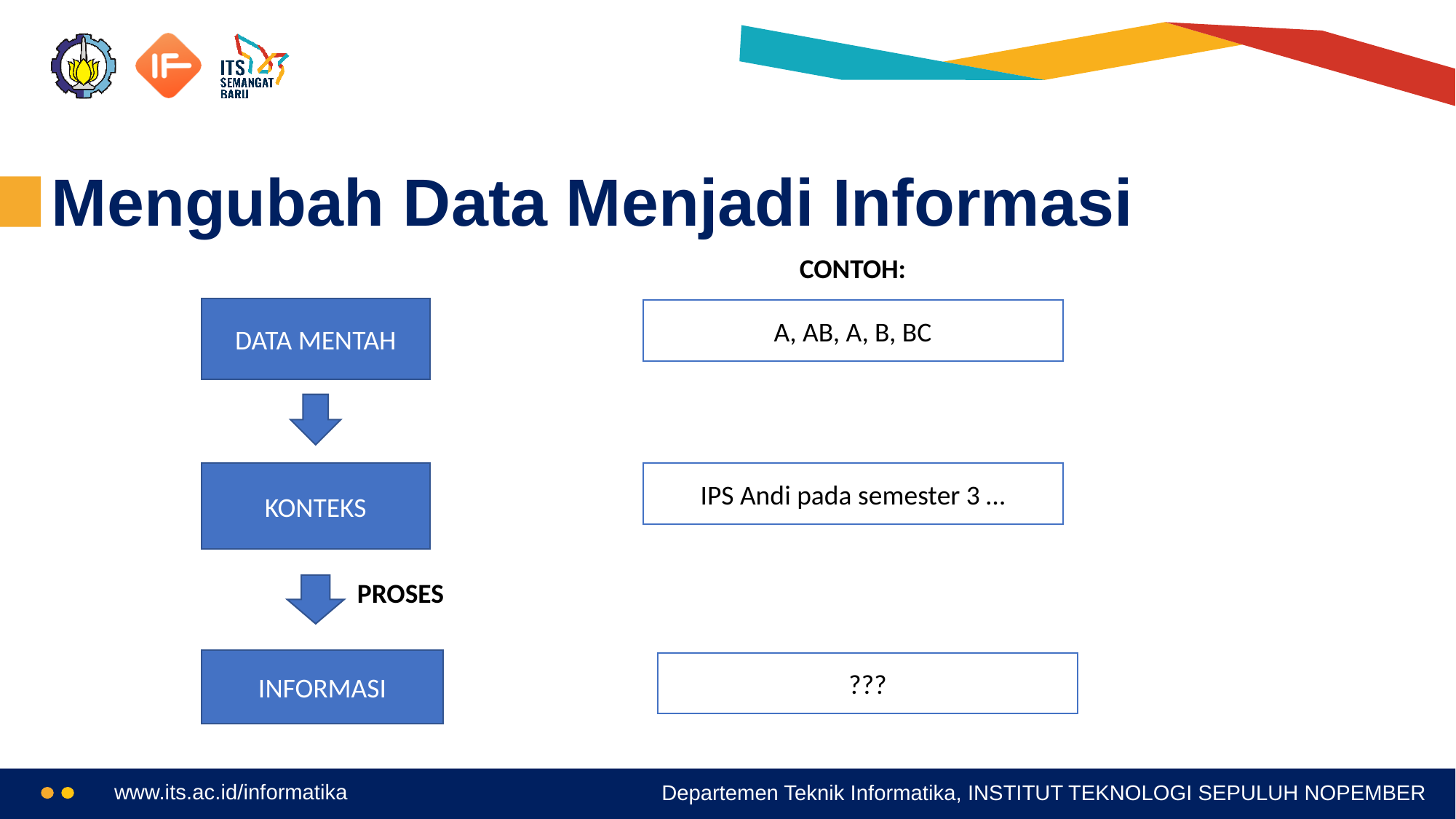

# Mengubah Data Menjadi Informasi
CONTOH:
DATA MENTAH
A, AB, A, B, BC

KONTEKS
IPS Andi pada semester 3 …
PROSES

INFORMASI
???